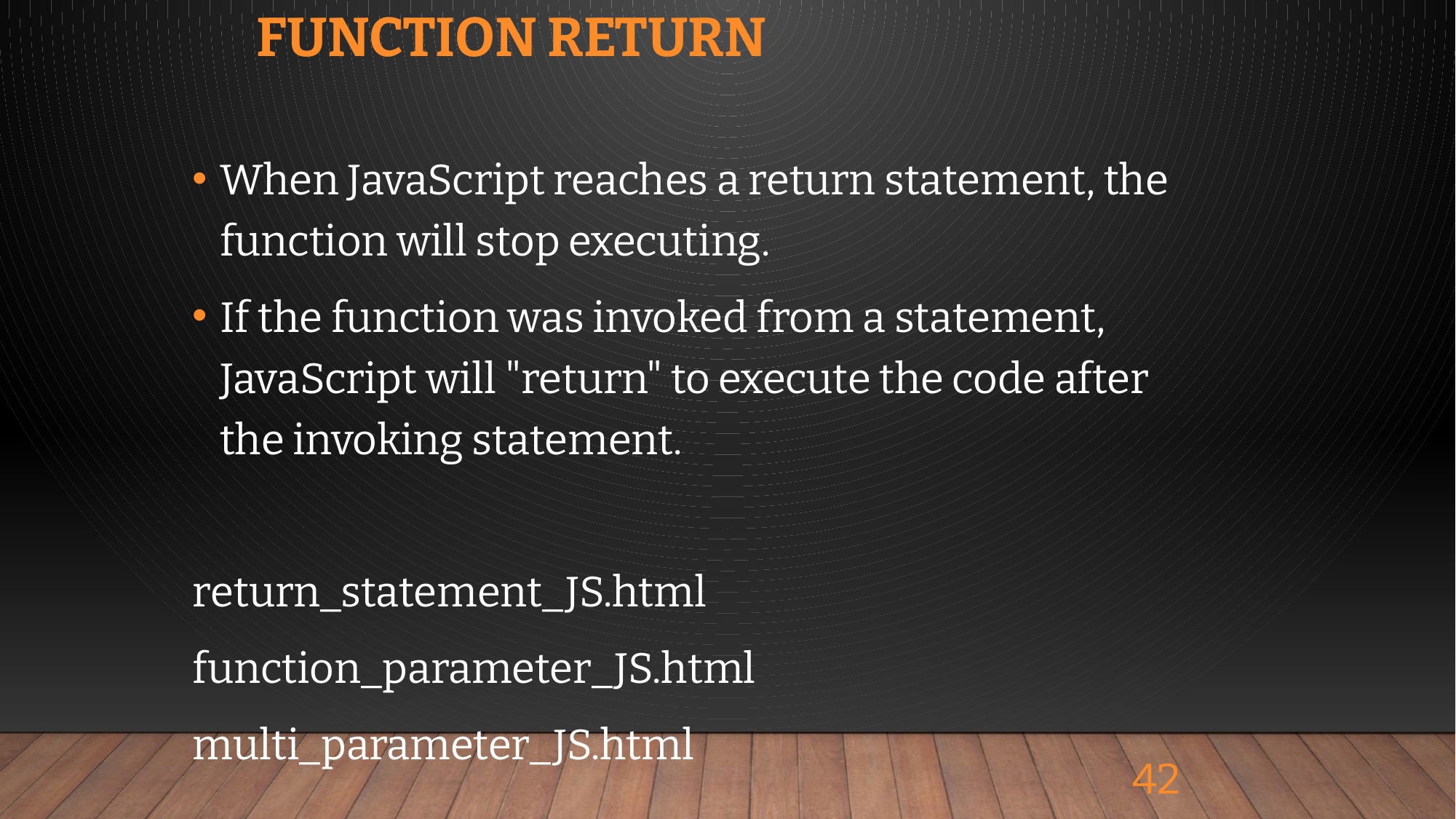

# Function Return
When JavaScript reaches a return statement, the function will stop executing.
If the function was invoked from a statement, JavaScript will "return" to execute the code after the invoking statement.

return_statement_JS.html
function_parameter_JS.html
multi_parameter_JS.html
42